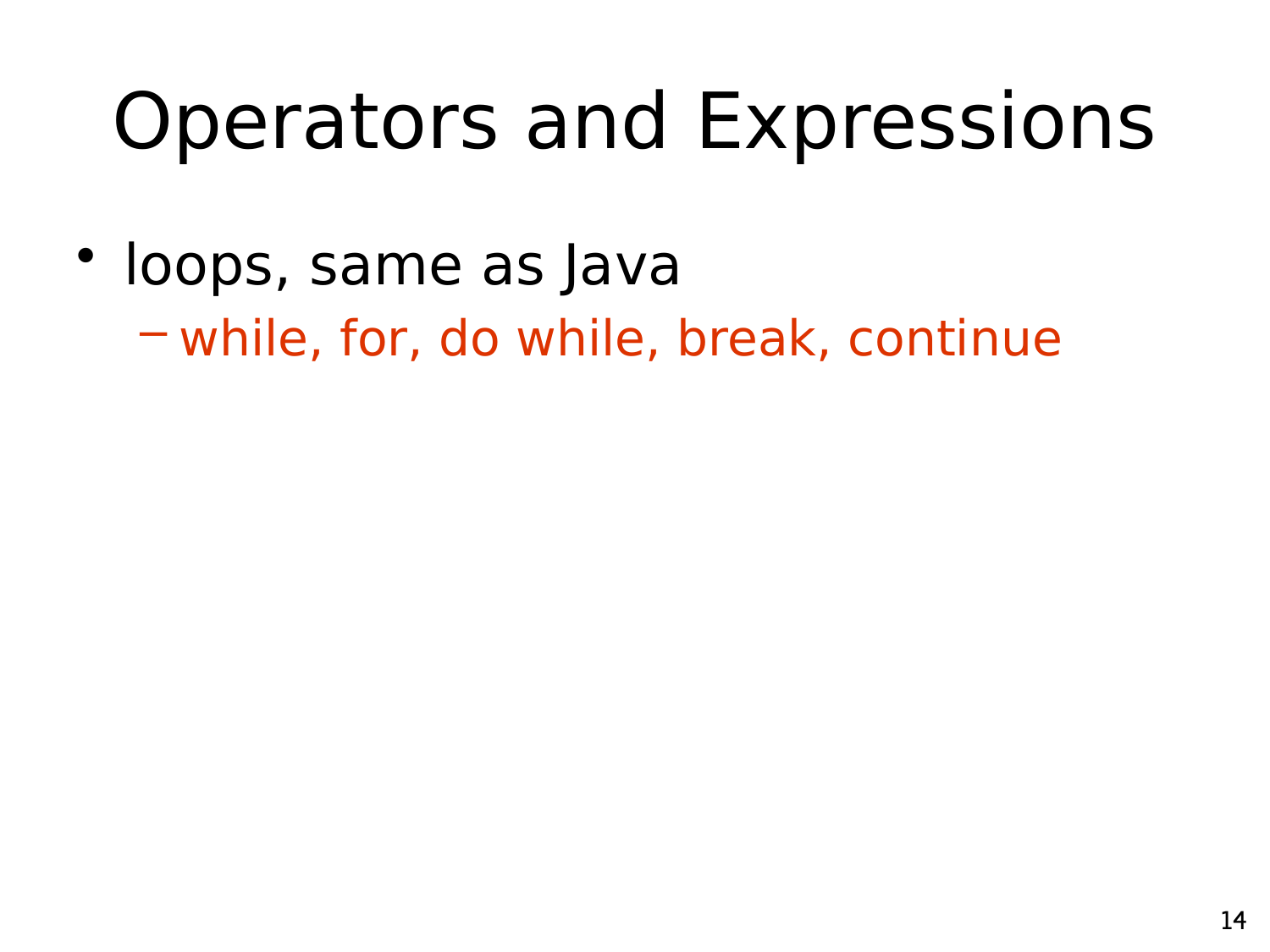

# Operators and Expressions
loops, same as Java
while, for, do while, break, continue